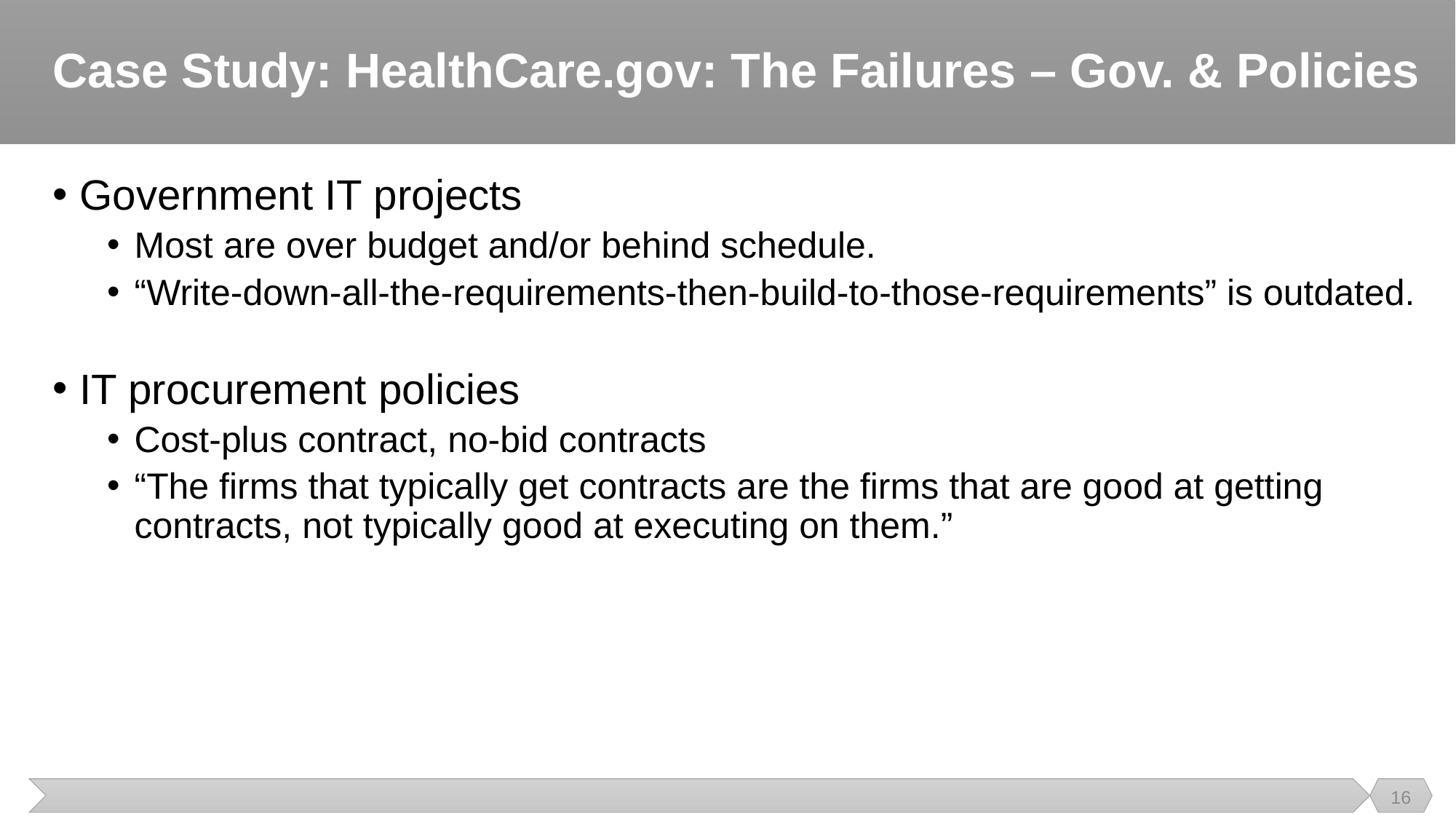

# Case Study: HealthCare.gov: The Failures – Gov. & Policies
Government IT projects
Most are over budget and/or behind schedule.
“Write-down-all-the-requirements-then-build-to-those-requirements” is outdated.
IT procurement policies
Cost-plus contract, no-bid contracts
“The firms that typically get contracts are the firms that are good at getting contracts, not typically good at executing on them.”
16